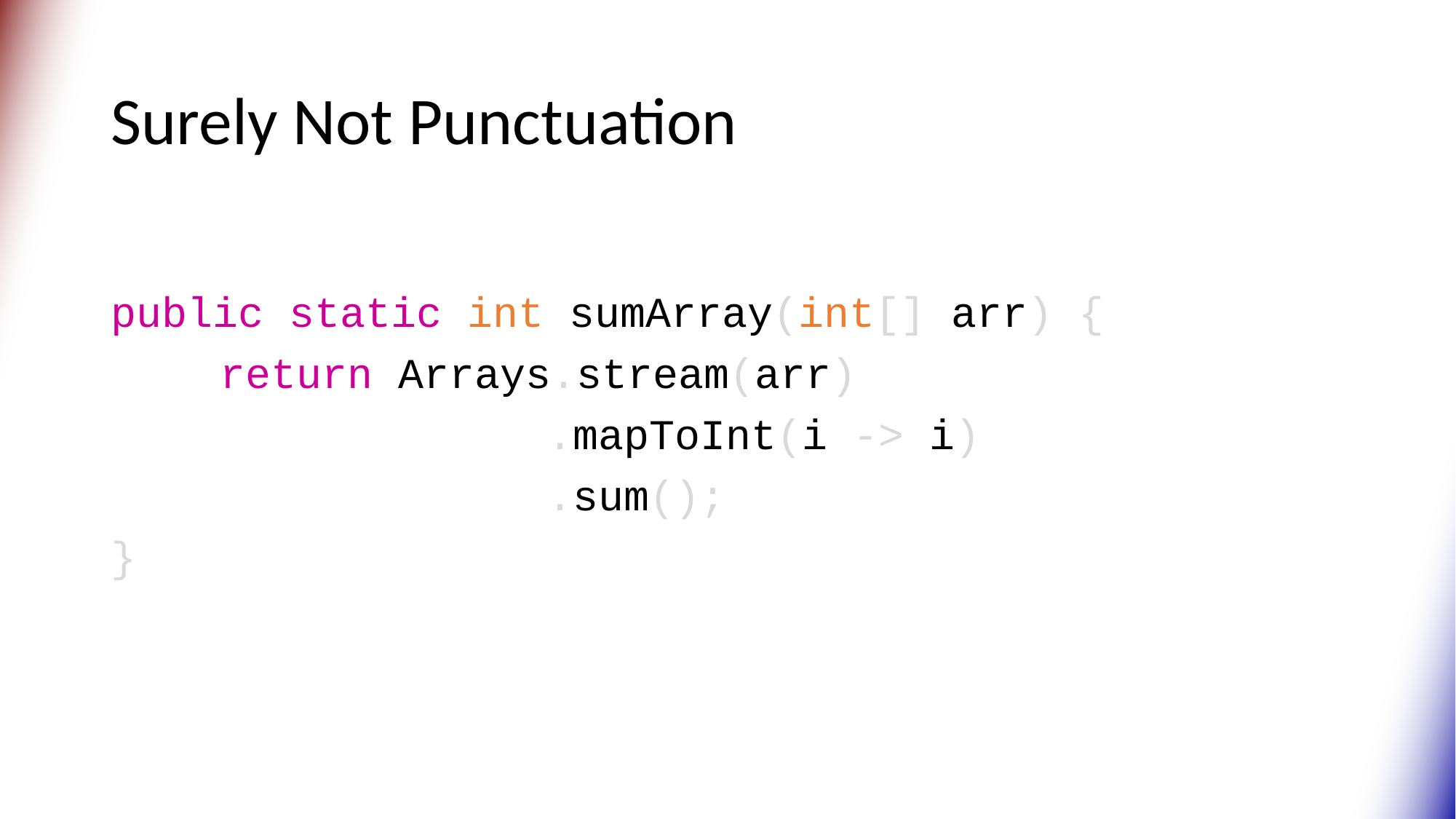

# Surely Not Punctuation

public static int sumArray(int[] arr) {
	return Arrays.stream(arr)
				.mapToInt(i -> i)
				.sum();
}